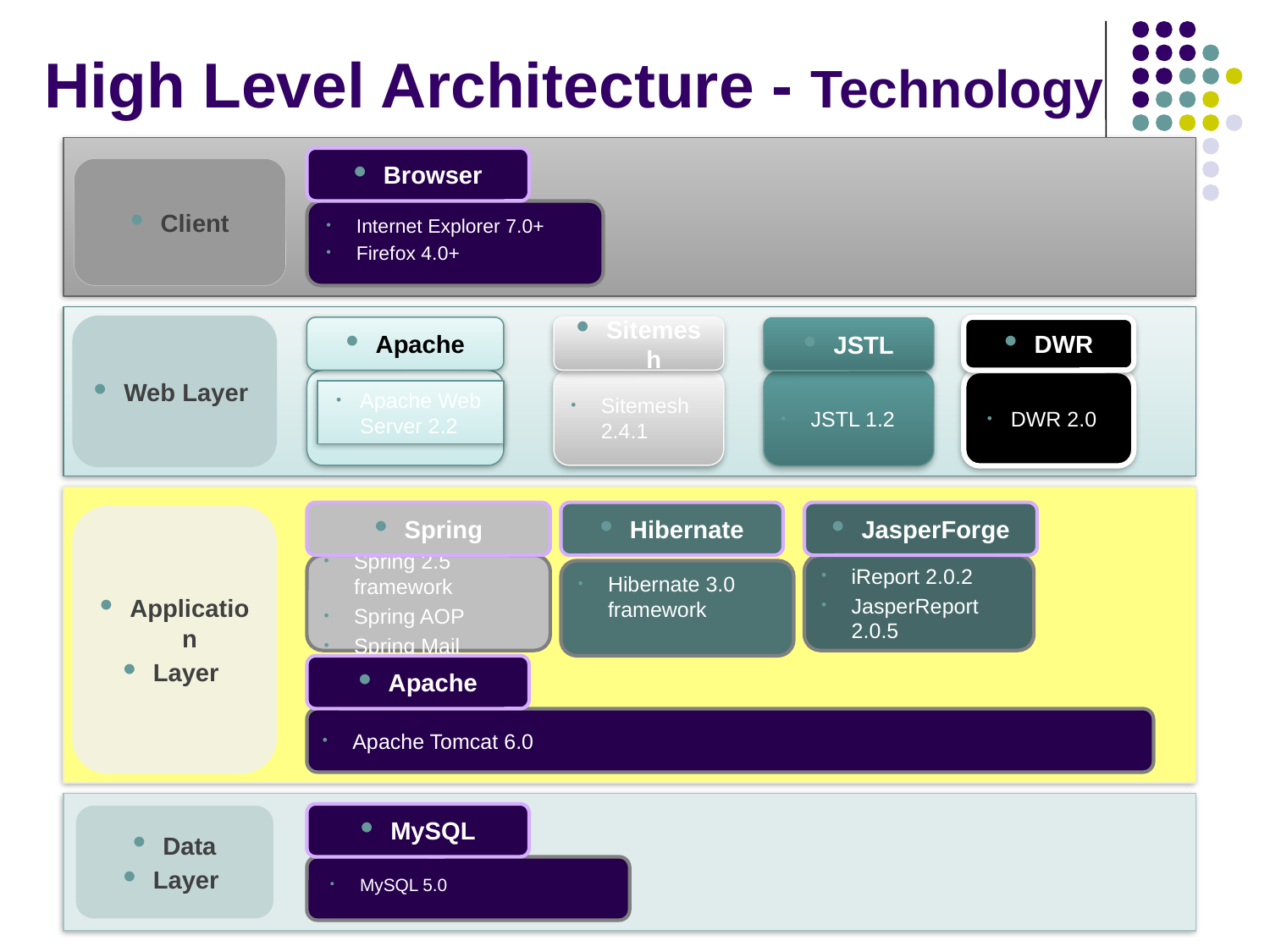

# High Level Architecture - Technology

Browser
Client

Internet Explorer 7.0+
Firefox 4.0+

Web Layer
Apache
Sitemesh
DWR
JSTL

Sitemesh 2.4.1
JSTL 1.2
DWR 2.0
Apache Web Server 2.2

Spring
Hibernate
JasperForge
Application
Layer
Spring 2.5 framework
Spring AOP
Spring Mail
iReport 2.0.2
JasperReport 2.0.5
Hibernate 3.0 framework

Apache
Apache Tomcat 6.0

Data
Layer
MySQL

MySQL 5.0